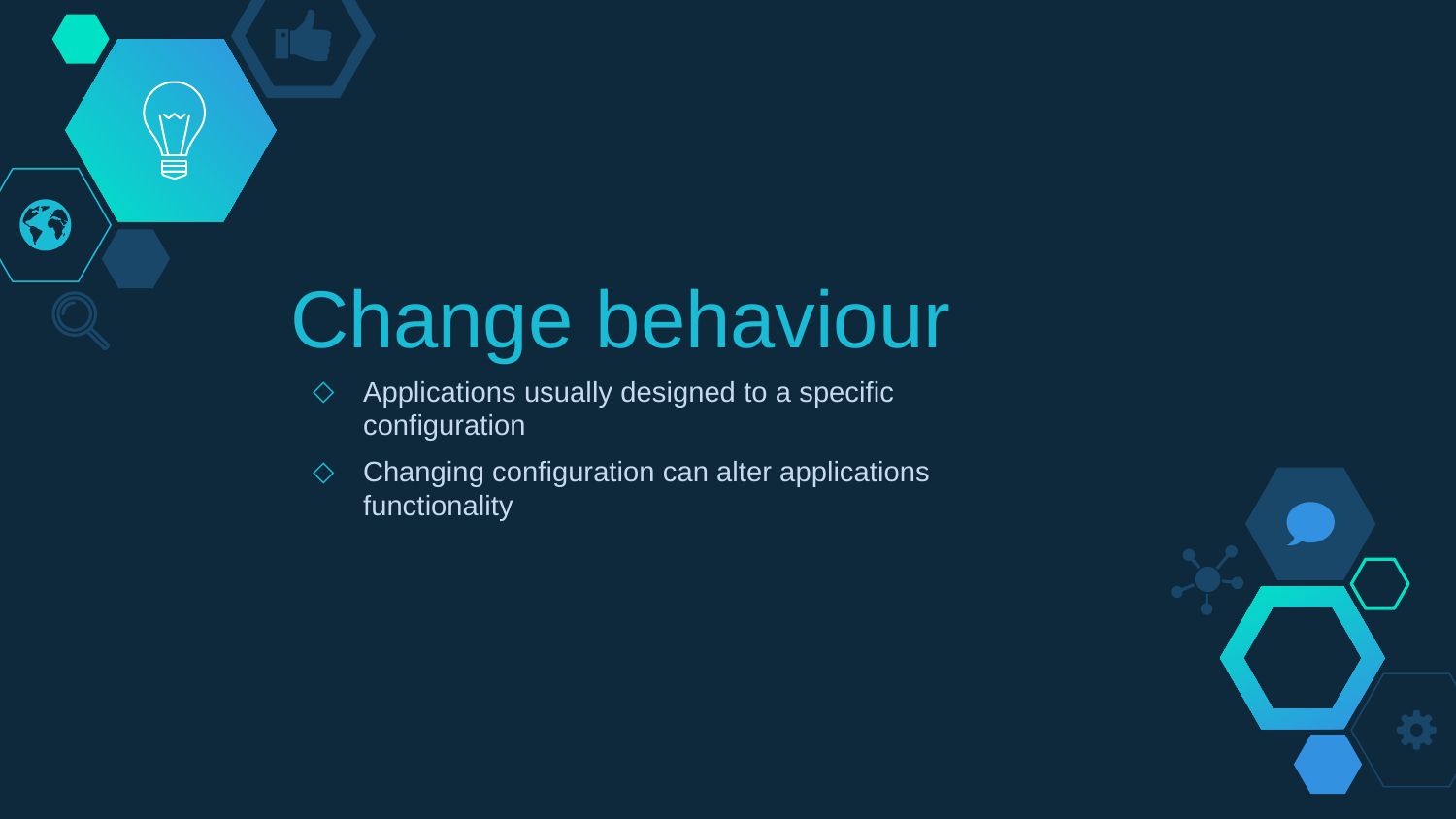

# Change behaviour
Applications usually designed to a specific configuration
Changing configuration can alter applications functionality